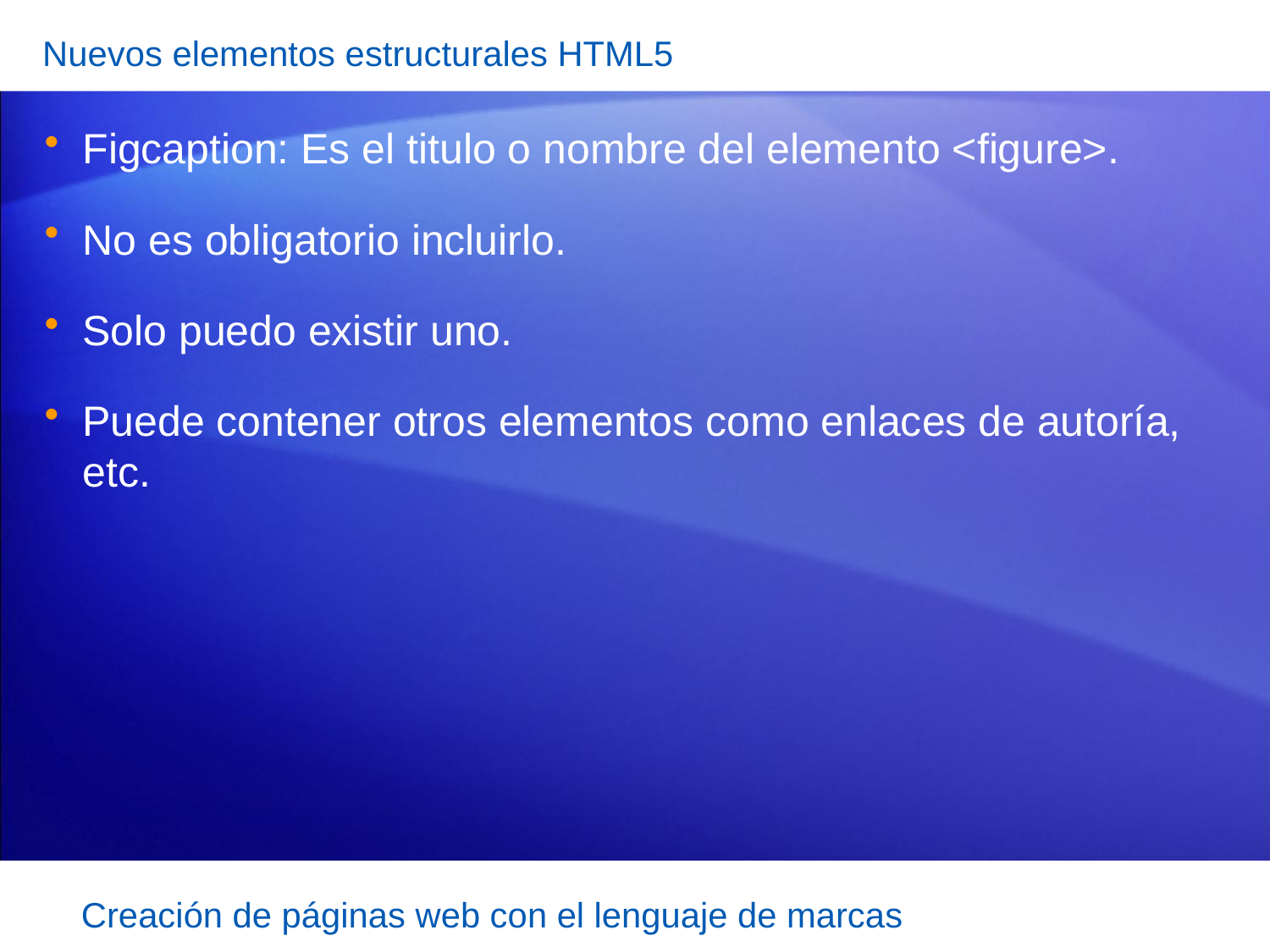

Nuevos elementos estructurales HTML5
Figcaption: Es el titulo o nombre del elemento <figure>.
No es obligatorio incluirlo.
Solo puedo existir uno.
Puede contener otros elementos como enlaces de autoría, etc.

Creación de páginas web con el lenguaje de marcas